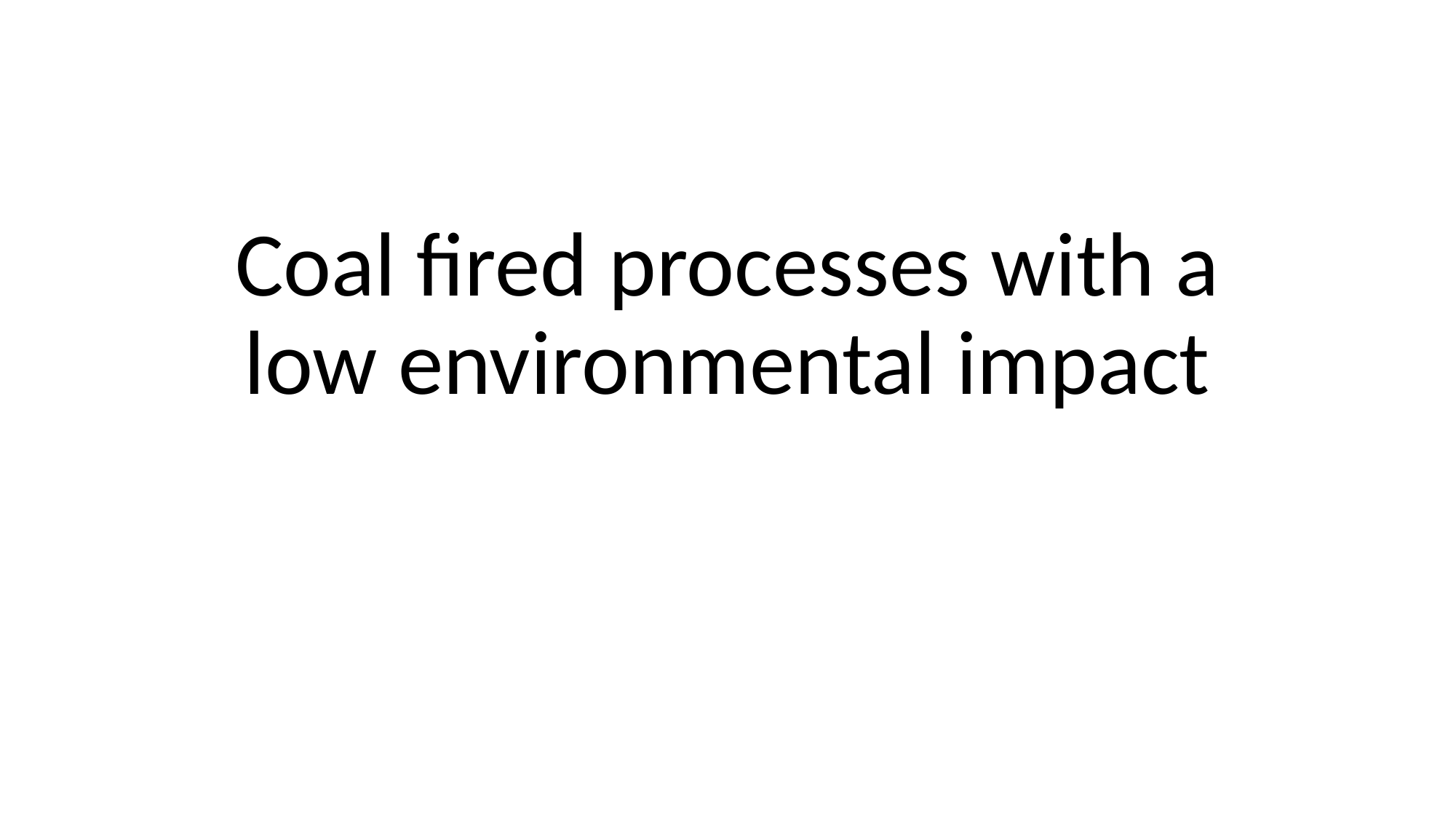

# Coal fired processes with a low environmental impact